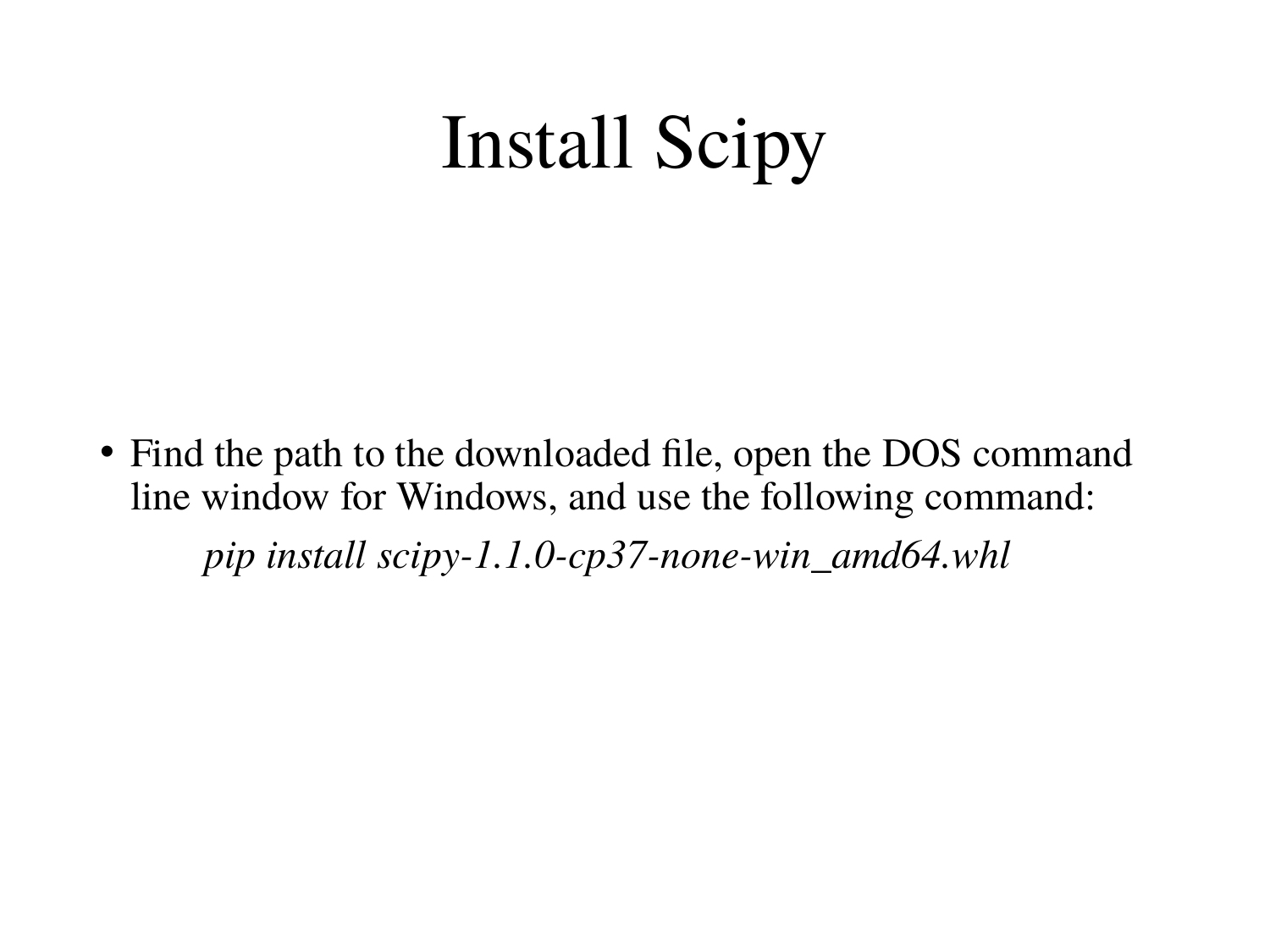

# Install Scipy
Find the path to the downloaded file, open the DOS command line window for Windows, and use the following command:
	pip install scipy-1.1.0-cp37-none-win_amd64.whl